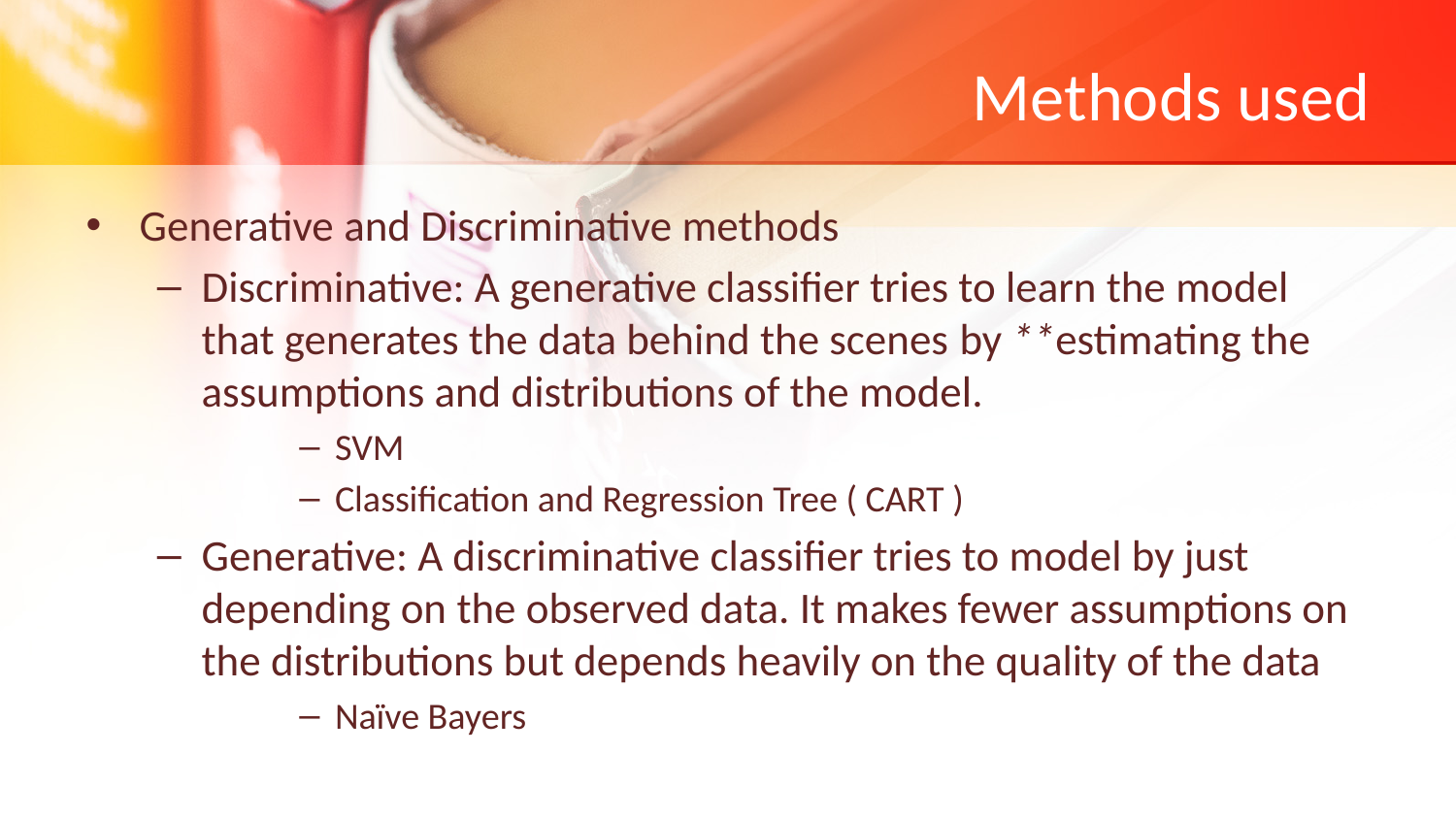

# Methods used
Generative and Discriminative methods
Discriminative: A generative classifier tries to learn the model that generates the data behind the scenes by **estimating the assumptions and distributions of the model.
SVM
Classification and Regression Tree ( CART )
Generative: A discriminative classifier tries to model by just depending on the observed data. It makes fewer assumptions on the distributions but depends heavily on the quality of the data
Naïve Bayers